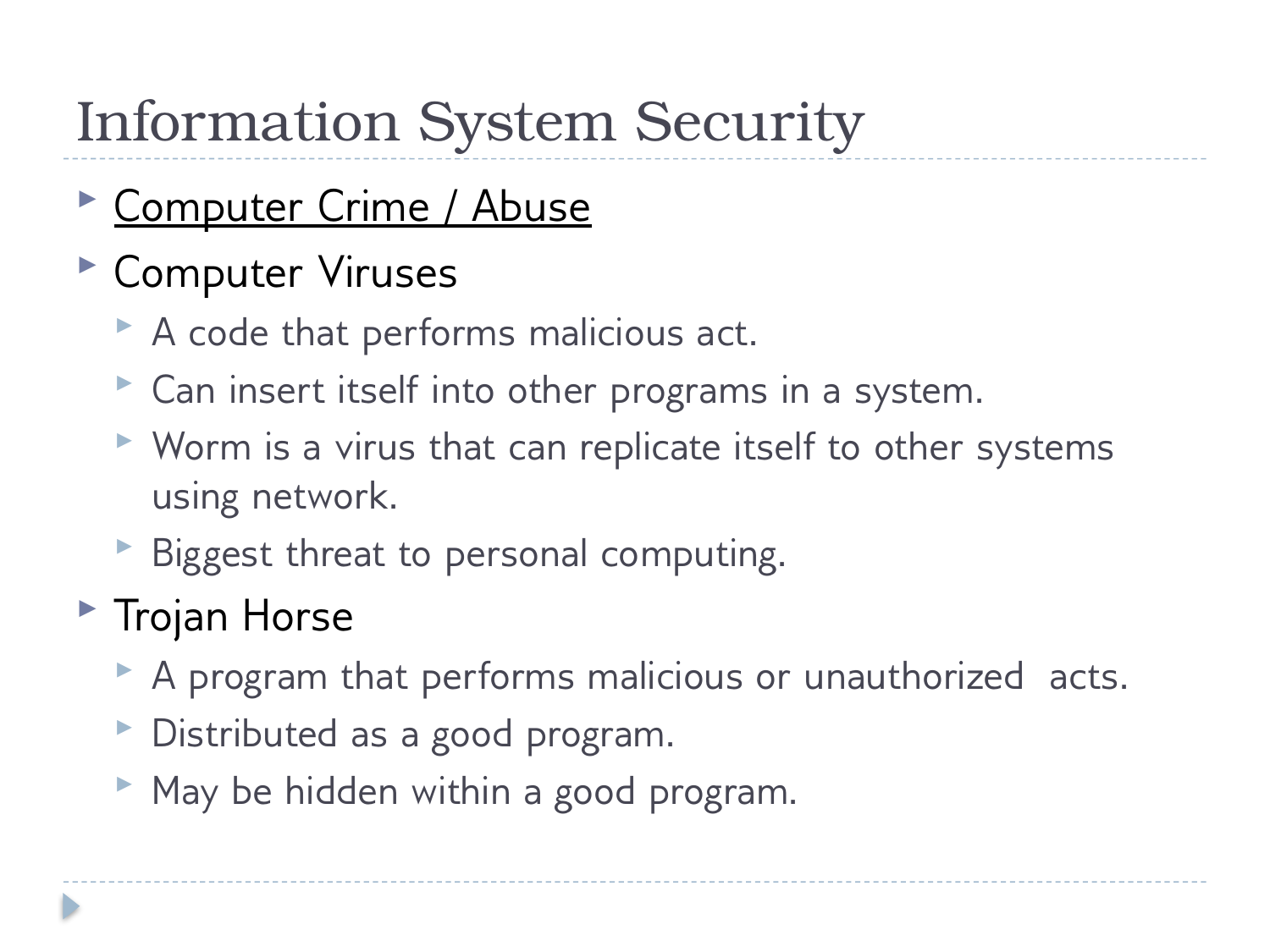

# Information System Security
Computer Crime / Abuse
Computer Viruses
A code that performs malicious act.
Can insert itself into other programs in a system.
Worm is a virus that can replicate itself to other systems using network.
Biggest threat to personal computing.
Trojan Horse
A program that performs malicious or unauthorized  acts.
Distributed as a good program.
May be hidden within a good program.